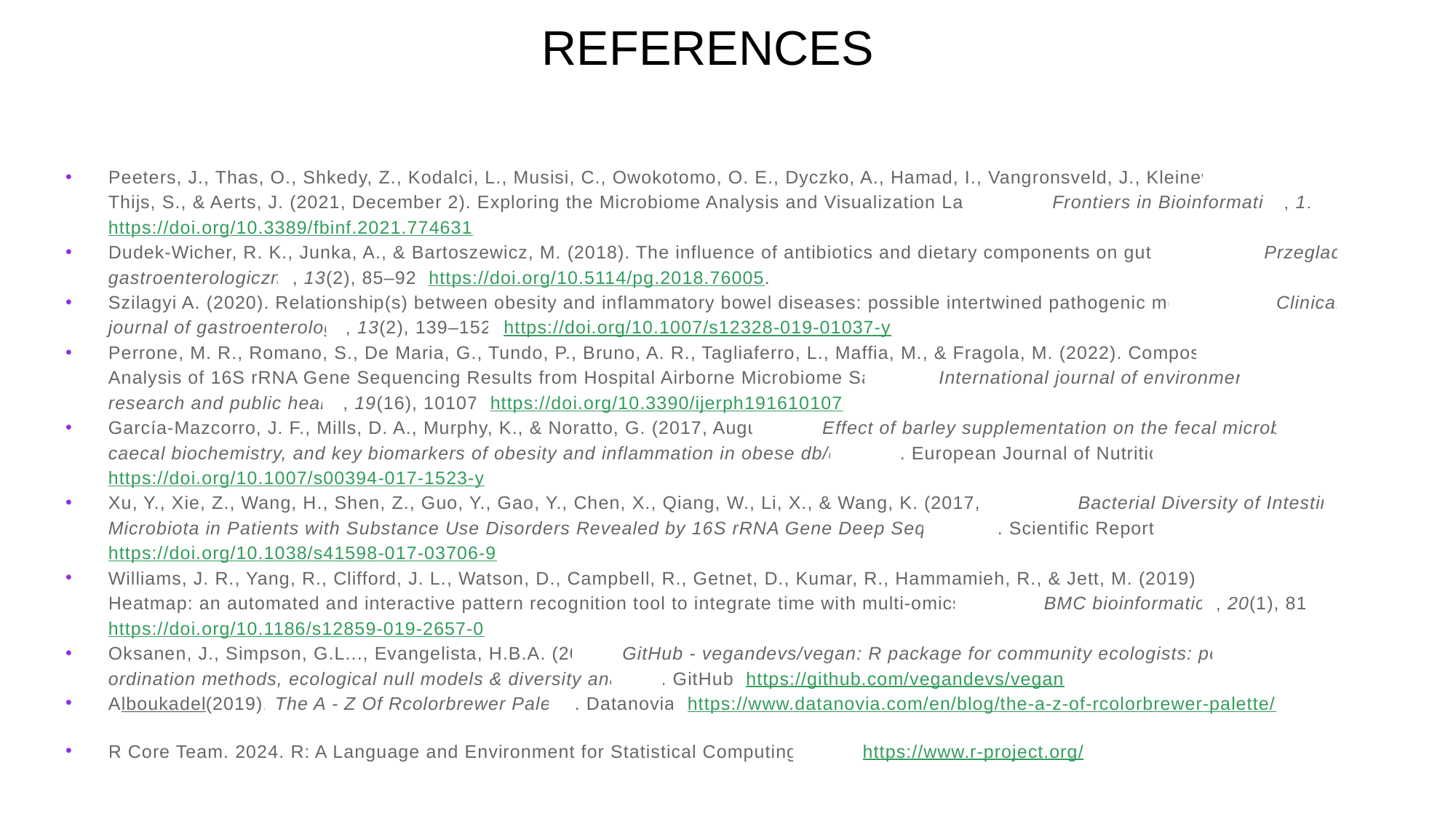

# REFERENCES
Peeters, J., Thas, O., Shkedy, Z., Kodalci, L., Musisi, C., Owokotomo, O. E., Dyczko, A., Hamad, I., Vangronsveld, J., Kleinewietfeld, M., Thijs, S., & Aerts, J. (2021, December 2). Exploring the Microbiome Analysis and Visualization Landscape. Frontiers in Bioinformatics, 1. https://doi.org/10.3389/fbinf.2021.774631
Dudek-Wicher, R. K., Junka, A., & Bartoszewicz, M. (2018). The influence of antibiotics and dietary components on gut microbiota. Przeglad gastroenterologiczny, 13(2), 85–92. https://doi.org/10.5114/pg.2018.76005.
Szilagyi A. (2020). Relationship(s) between obesity and inflammatory bowel diseases: possible intertwined pathogenic mechanisms. Clinical journal of gastroenterology, 13(2), 139–152. https://doi.org/10.1007/s12328-019-01037-y
Perrone, M. R., Romano, S., De Maria, G., Tundo, P., Bruno, A. R., Tagliaferro, L., Maffia, M., & Fragola, M. (2022). Compositional Data Analysis of 16S rRNA Gene Sequencing Results from Hospital Airborne Microbiome Samples. International journal of environmental research and public health, 19(16), 10107. https://doi.org/10.3390/ijerph191610107
García-Mazcorro, J. F., Mills, D. A., Murphy, K., & Noratto, G. (2017, August 16). Effect of barley supplementation on the fecal microbiota, caecal biochemistry, and key biomarkers of obesity and inflammation in obese db/db mice. European Journal of Nutrition. https://doi.org/10.1007/s00394-017-1523-y
Xu, Y., Xie, Z., Wang, H., Shen, Z., Guo, Y., Gao, Y., Chen, X., Qiang, W., Li, X., & Wang, K. (2017, June 15). Bacterial Diversity of Intestinal Microbiota in Patients with Substance Use Disorders Revealed by 16S rRNA Gene Deep Sequencing. Scientific Reports. https://doi.org/10.1038/s41598-017-03706-9
Williams, J. R., Yang, R., Clifford, J. L., Watson, D., Campbell, R., Getnet, D., Kumar, R., Hammamieh, R., & Jett, M. (2019). Functional Heatmap: an automated and interactive pattern recognition tool to integrate time with multi-omics assays. BMC bioinformatics, 20(1), 81. https://doi.org/10.1186/s12859-019-2657-0
Oksanen, J., Simpson, G.L..., Evangelista, H.B.A. (2022). GitHub - vegandevs/vegan: R package for community ecologists: popular ordination methods, ecological null models & diversity analysis. GitHub. https://github.com/vegandevs/vegan
Alboukadel(2019). The A - Z Of Rcolorbrewer Palette. Datanovia. https://www.datanovia.com/en/blog/the-a-z-of-rcolorbrewer-palette/
R Core Team. 2024. R: A Language and Environment for Statistical Computing. From https://www.r-project.org/